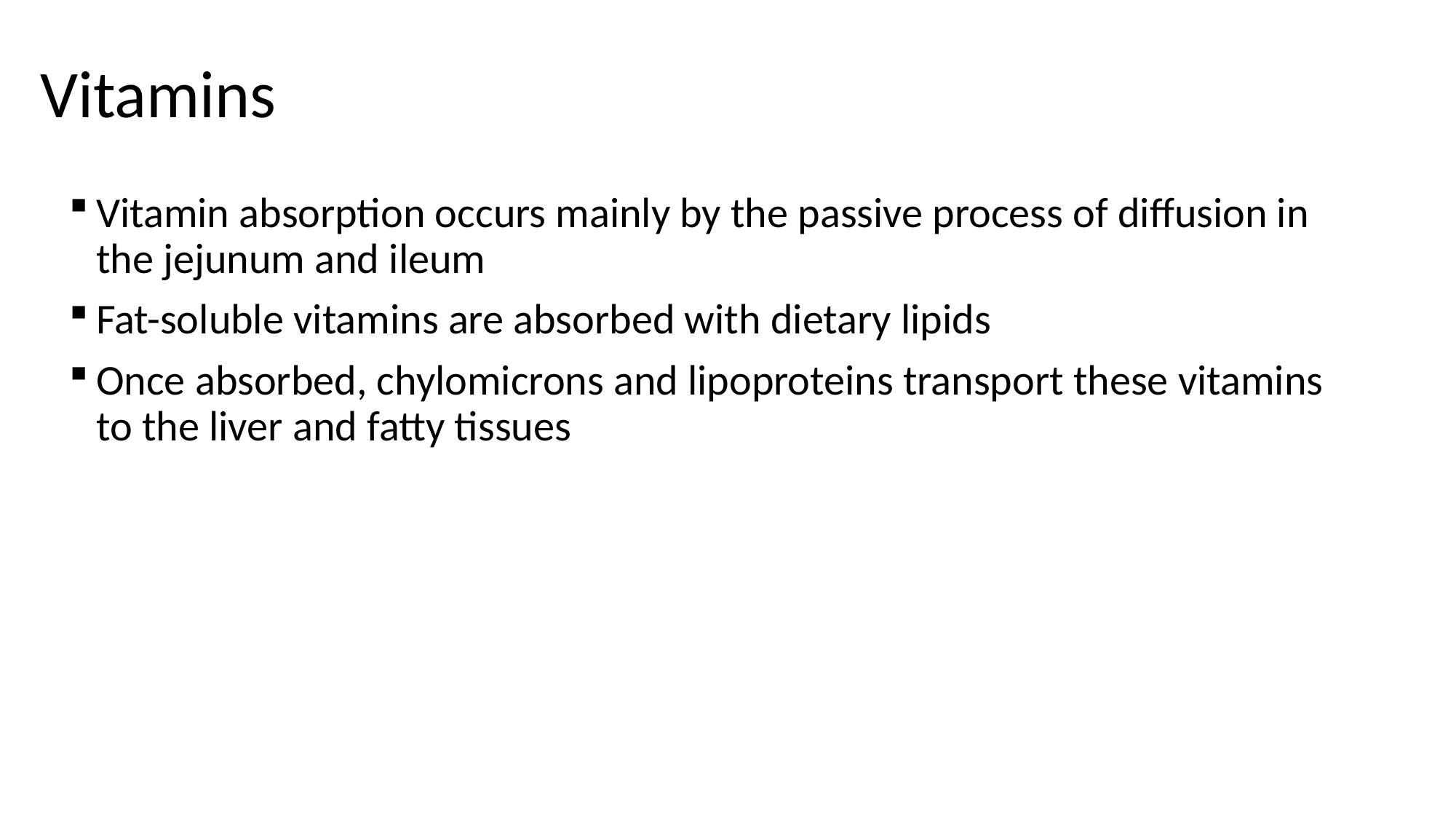

# Vitamins
Vitamin absorption occurs mainly by the passive process of diffusion in the jejunum and ileum
Fat-soluble vitamins are absorbed with dietary lipids
Once absorbed, chylomicrons and lipoproteins transport these vitamins to the liver and fatty tissues